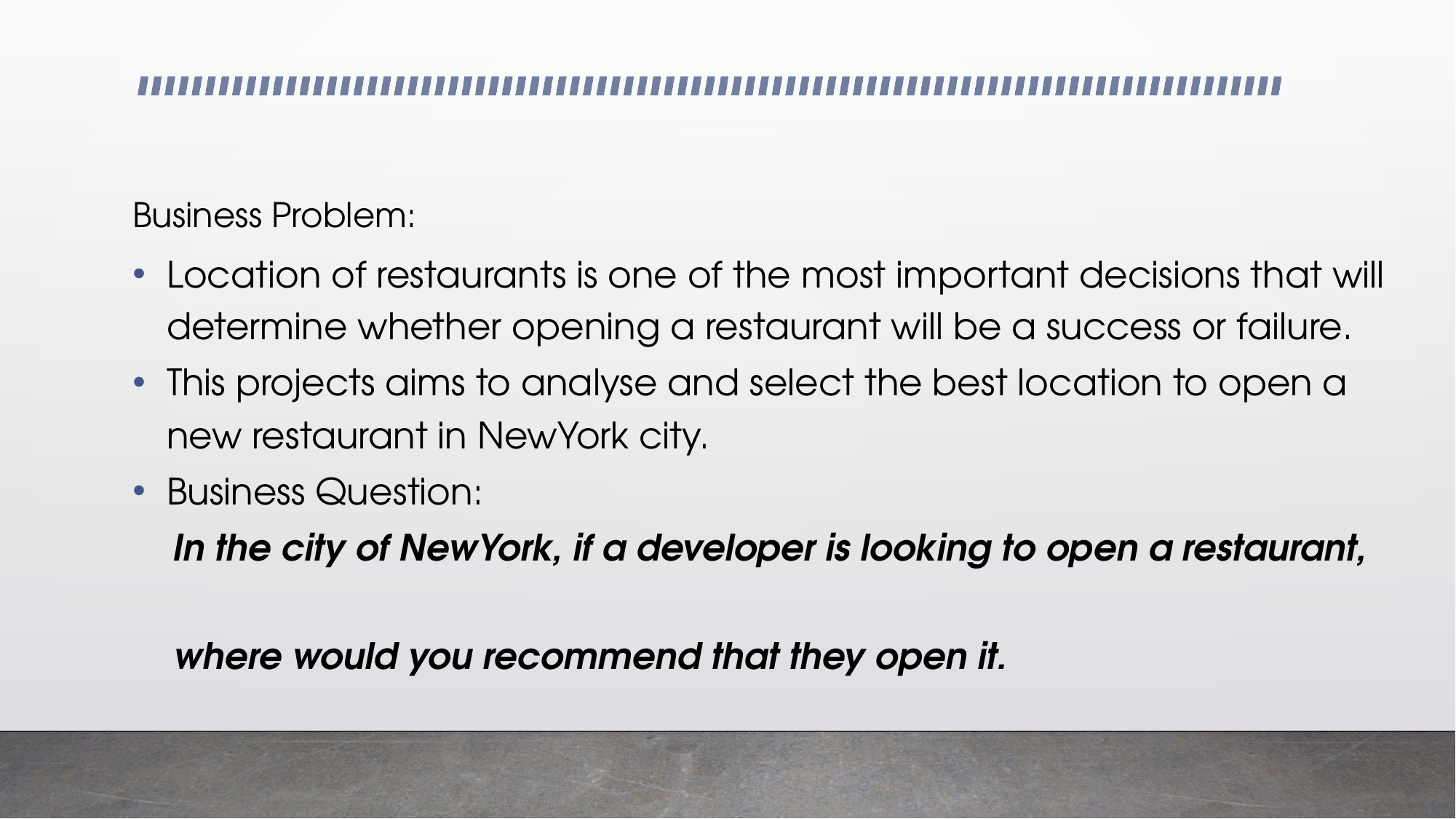

# Business Problem:
Location of restaurants is one of the most important decisions that will determine whether opening a restaurant will be a success or failure.
This projects aims to analyse and select the best location to open a new restaurant in NewYork city.
Business Question:
    In the city of NewYork, if a developer is looking to open a restaurant,
    where would you recommend that they open it.